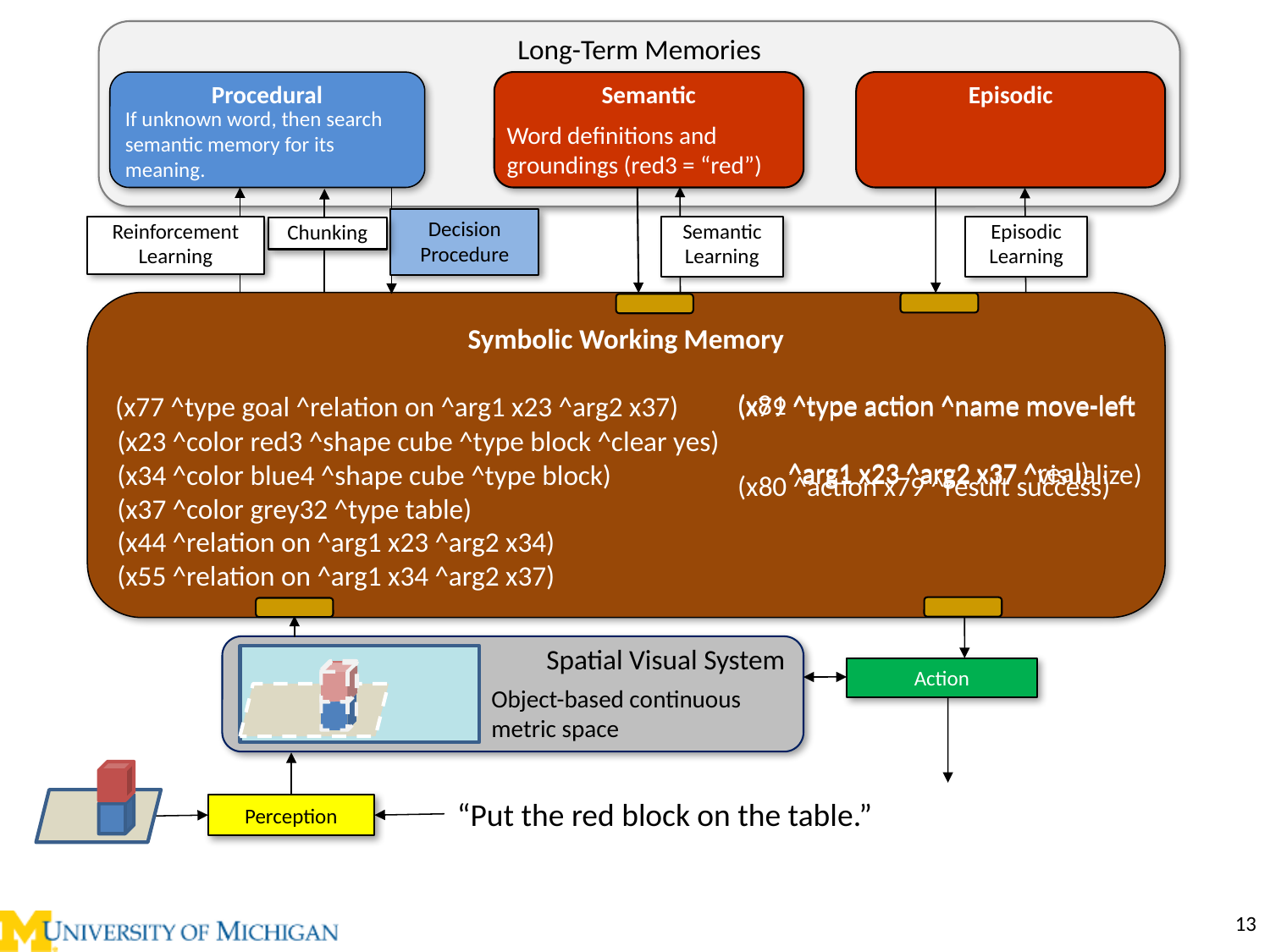

Long-Term Memories
Procedural
Semantic
Episodic
If unknown word, then search semantic memory for its meaning.
Word definitions and groundings (red3 = “red”)

Decision Procedure
Reinforcement
Learning
Semantic
Learning
Episodic
Learning
Chunking

Symbolic Working Memory

(x81 ^type action ^name move-left
        ^arg1 x23 ^arg2 x37 ^real)
(x79 ^type action ^name move-left
        ^arg1 x23 ^arg2 x37 ^visualize)
(x77 ^type goal ^relation on ^arg1 x23 ^arg2 x37)
(x23 ^color red3 ^shape cube ^type block ^clear yes)
(x34 ^color blue4 ^shape cube ^type block)
(x37 ^color grey32 ^type table)
(x44 ^relation on ^arg1 x23 ^arg2 x34)
(x55 ^relation on ^arg1 x34 ^arg2 x37)
(x80 ^action x79 ^result success)

Spatial Visual System

Action

Object-based continuous metric space

“Put the red block on the table.”

Perception

13